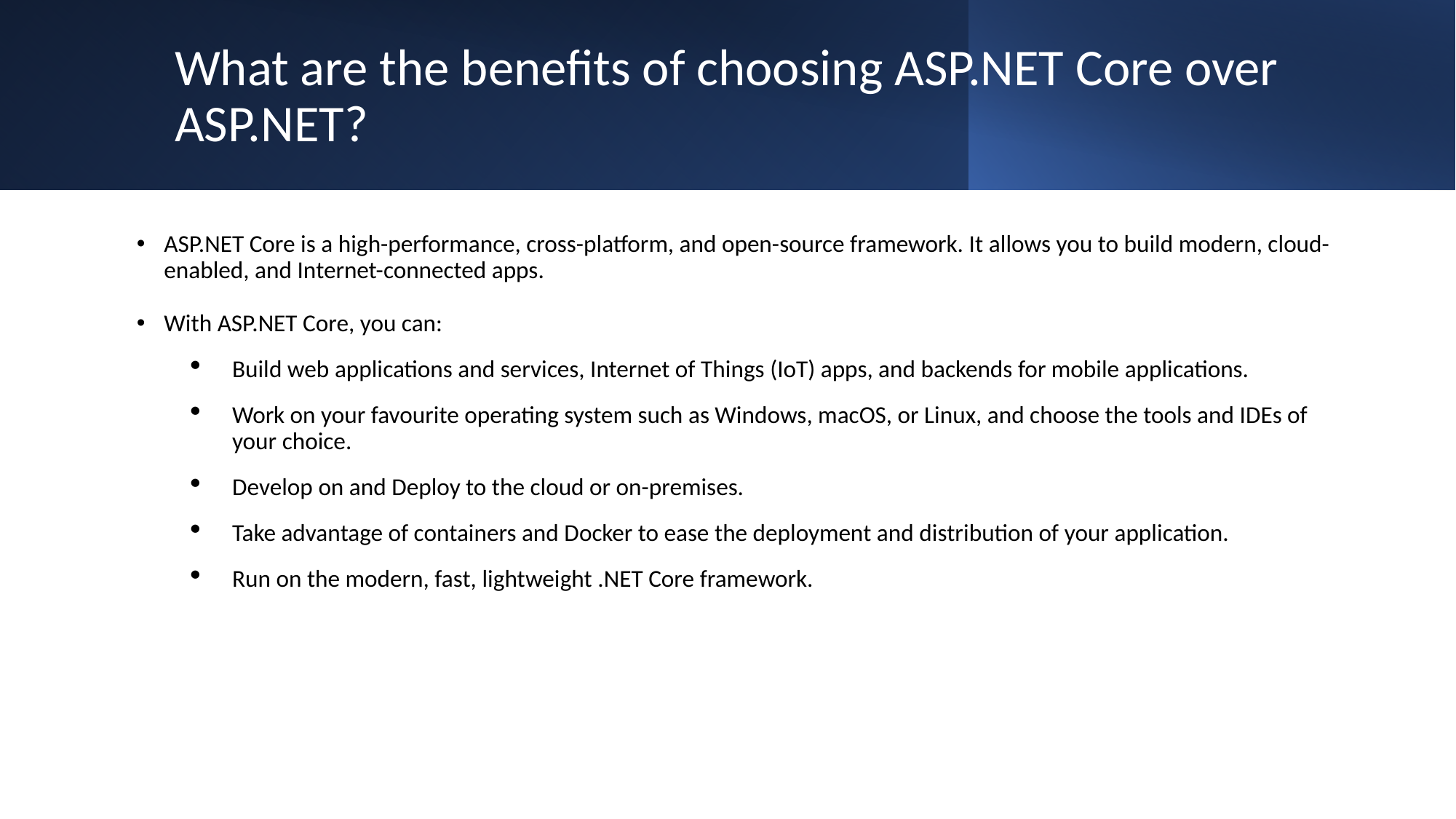

# What are the benefits of choosing ASP.NET Core over ASP.NET?
ASP.NET Core is a high-performance, cross-platform, and open-source framework. It allows you to build modern, cloud-enabled, and Internet-connected apps.
With ASP.NET Core, you can:
Build web applications and services, Internet of Things (IoT) apps, and backends for mobile applications.
Work on your favourite operating system such as Windows, macOS, or Linux, and choose the tools and IDEs of your choice.
Develop on and Deploy to the cloud or on-premises.
Take advantage of containers and Docker to ease the deployment and distribution of your application.
Run on the modern, fast, lightweight .NET Core framework.